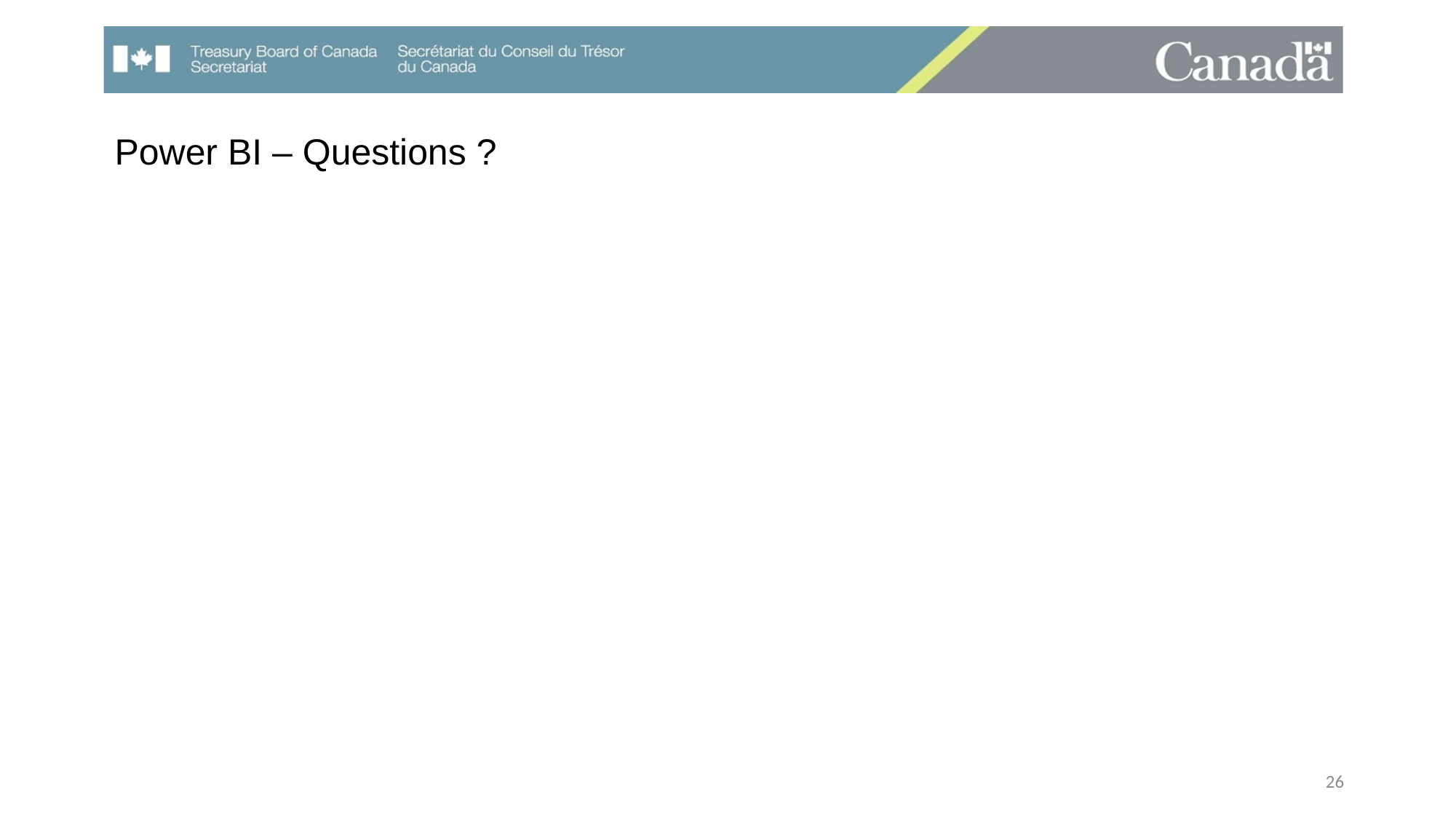

# Power BI – Questions ?

26